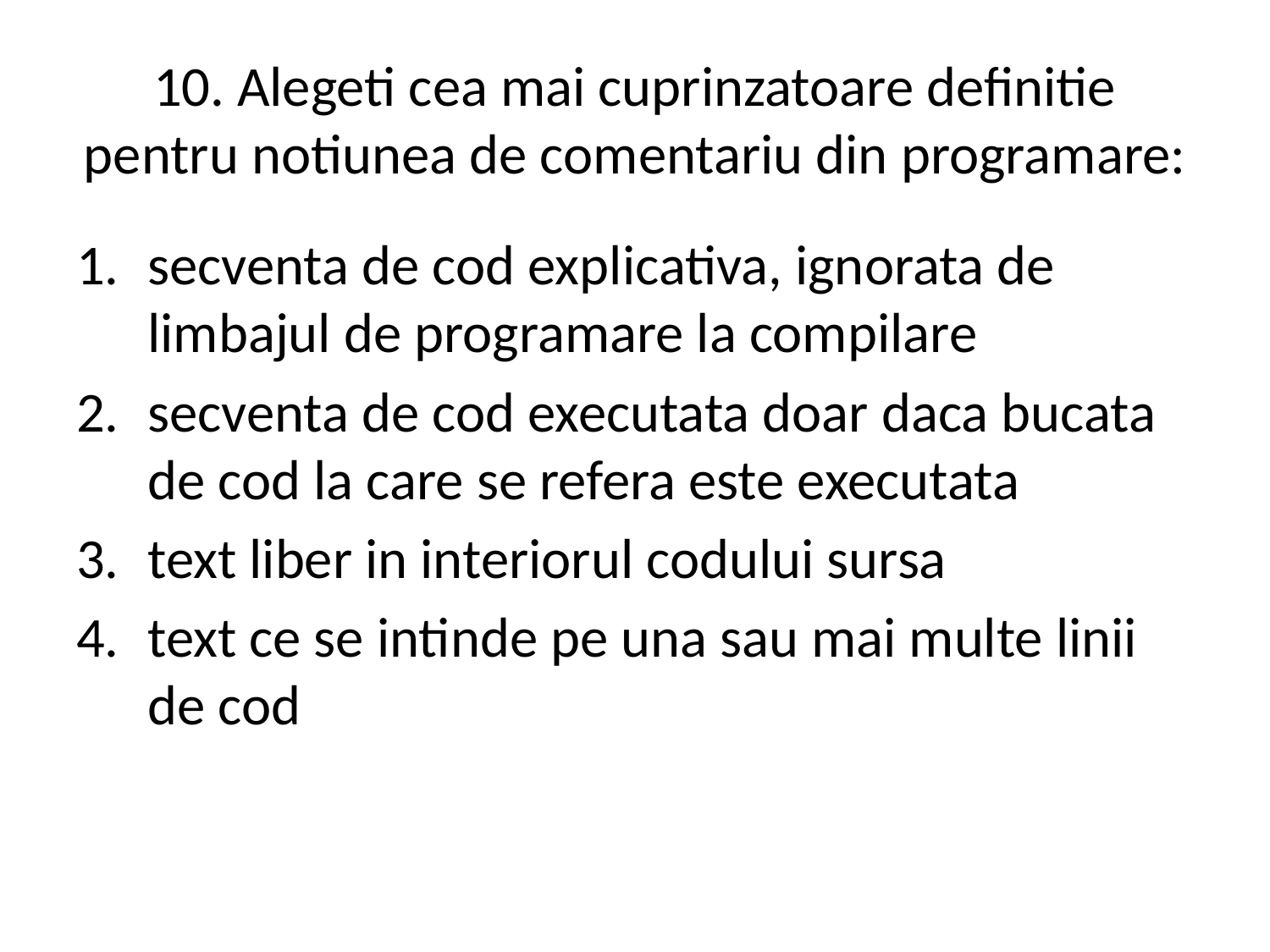

# 10. Alegeti cea mai cuprinzatoare definitie pentru notiunea de comentariu din programare:
secventa de cod explicativa, ignorata de limbajul de programare la compilare
secventa de cod executata doar daca bucata de cod la care se refera este executata
text liber in interiorul codului sursa
text ce se intinde pe una sau mai multe linii de cod